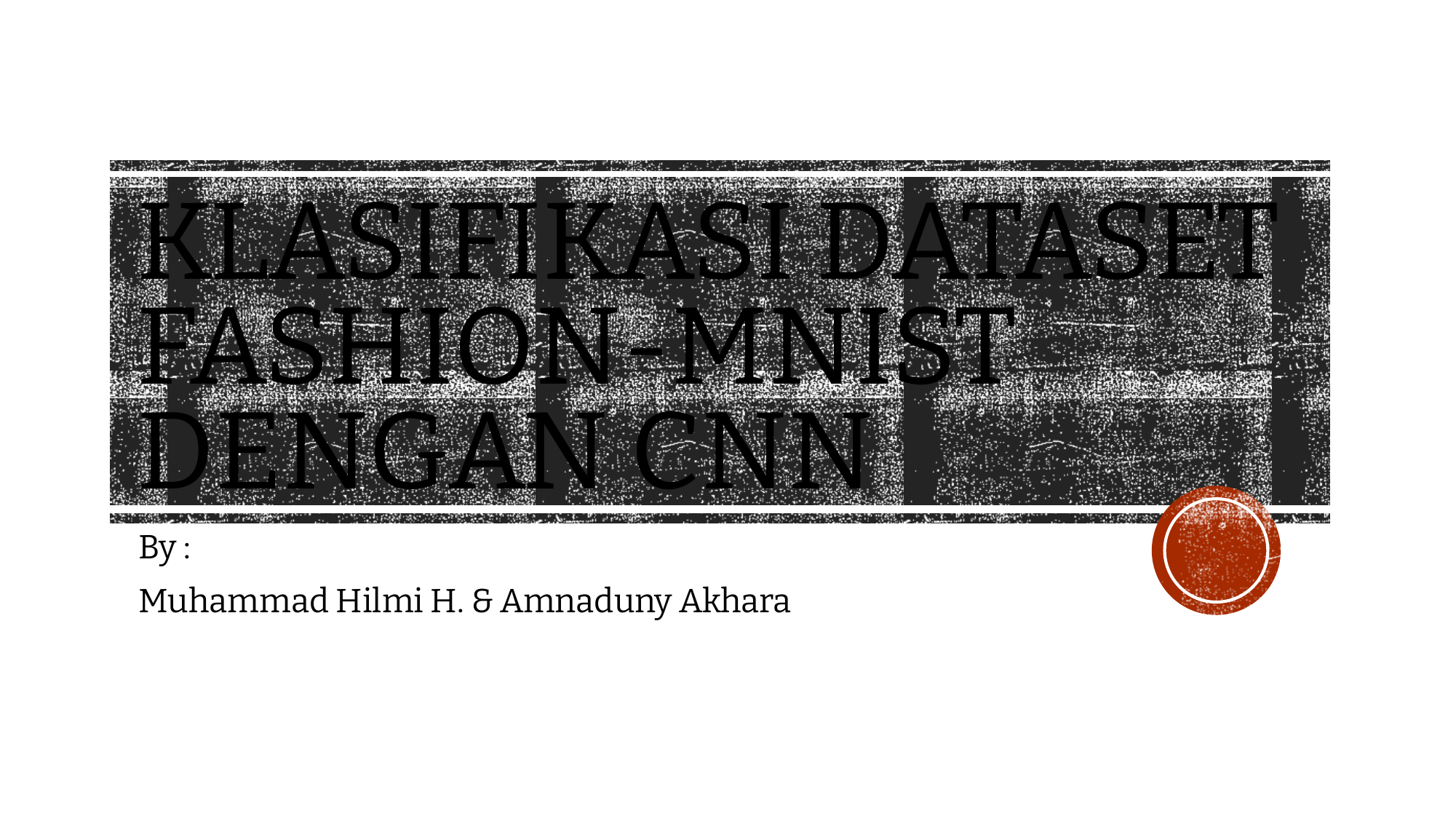

# Klasifikasi dataset fashion-mnist dengan cnn
By :
Muhammad Hilmi H. & Amnaduny Akhara